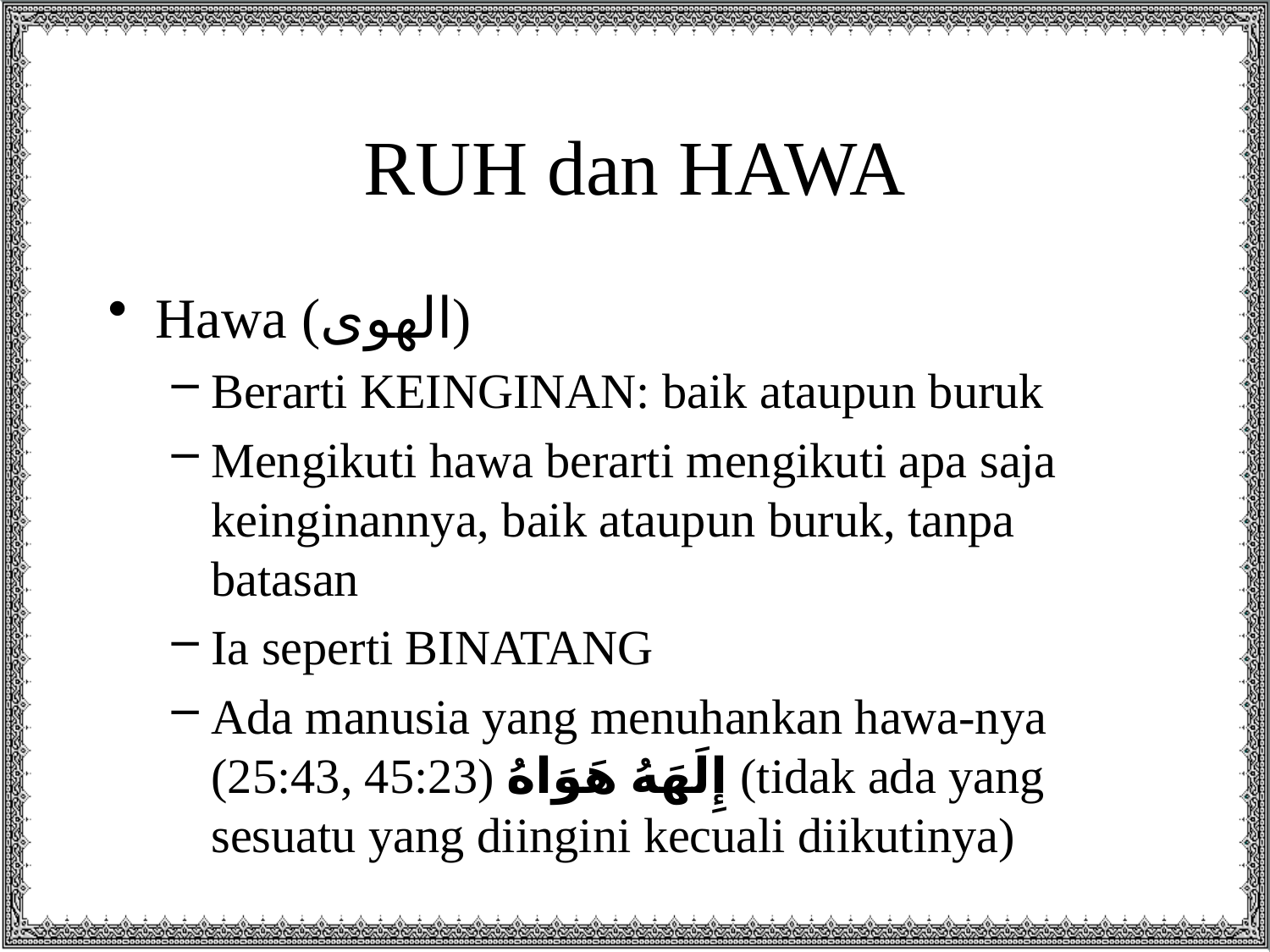

# RUH dan HAWA
Hawa (الهوى)
Berarti KEINGINAN: baik ataupun buruk
Mengikuti hawa berarti mengikuti apa saja keinginannya, baik ataupun buruk, tanpa batasan
Ia seperti BINATANG
Ada manusia yang menuhankan hawa-nya (25:43, 45:23) إِلَهَهُ هَوَاهُ (tidak ada yang sesuatu yang diingini kecuali diikutinya)